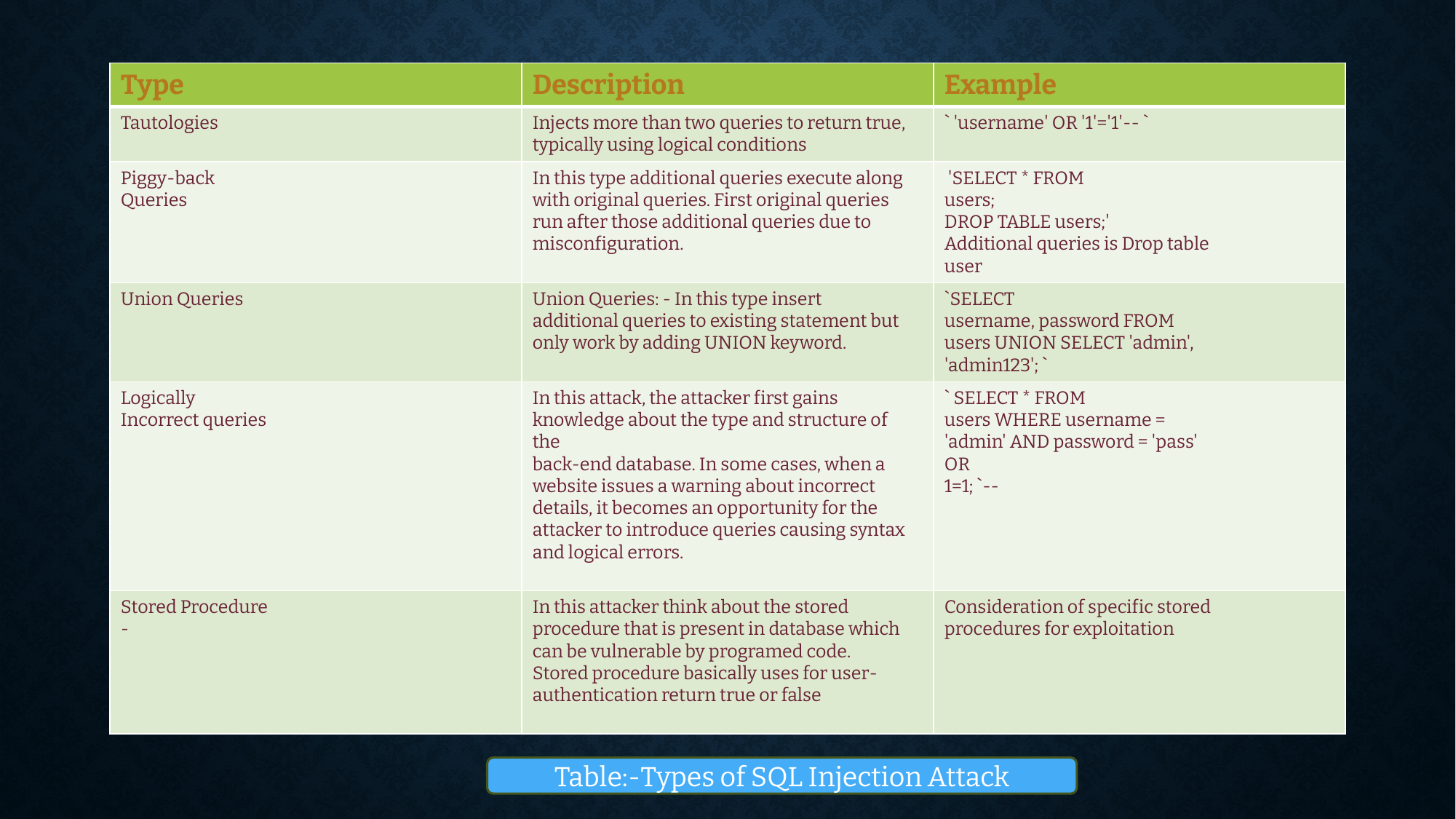

| Type | Description | Example |
| --- | --- | --- |
| Tautologies | Injects more than two queries to return true, typically using logical conditions | ` 'username' OR '1'='1'-- ` |
| Piggy-back Queries | In this type additional queries execute along with original queries. First original queries run after those additional queries due to misconfiguration. | 'SELECT \* FROM users; DROP TABLE users;' Additional queries is Drop table user |
| Union Queries | Union Queries: - In this type insert additional queries to existing statement but only work by adding UNION keyword. | `SELECT username, password FROM users UNION SELECT 'admin', 'admin123'; ` |
| Logically Incorrect queries | In this attack, the attacker first gains knowledge about the type and structure of the back-end database. In some cases, when a website issues a warning about incorrect details, it becomes an opportunity for the attacker to introduce queries causing syntax and logical errors. | ` SELECT \* FROM users WHERE username = 'admin' AND password = 'pass' OR 1=1; `-- |
| Stored Procedure - | In this attacker think about the stored procedure that is present in database which can be vulnerable by programed code. Stored procedure basically uses for user- authentication return true or false | Consideration of specific stored procedures for exploitation |
Table:-Types of SQL Injection Attack